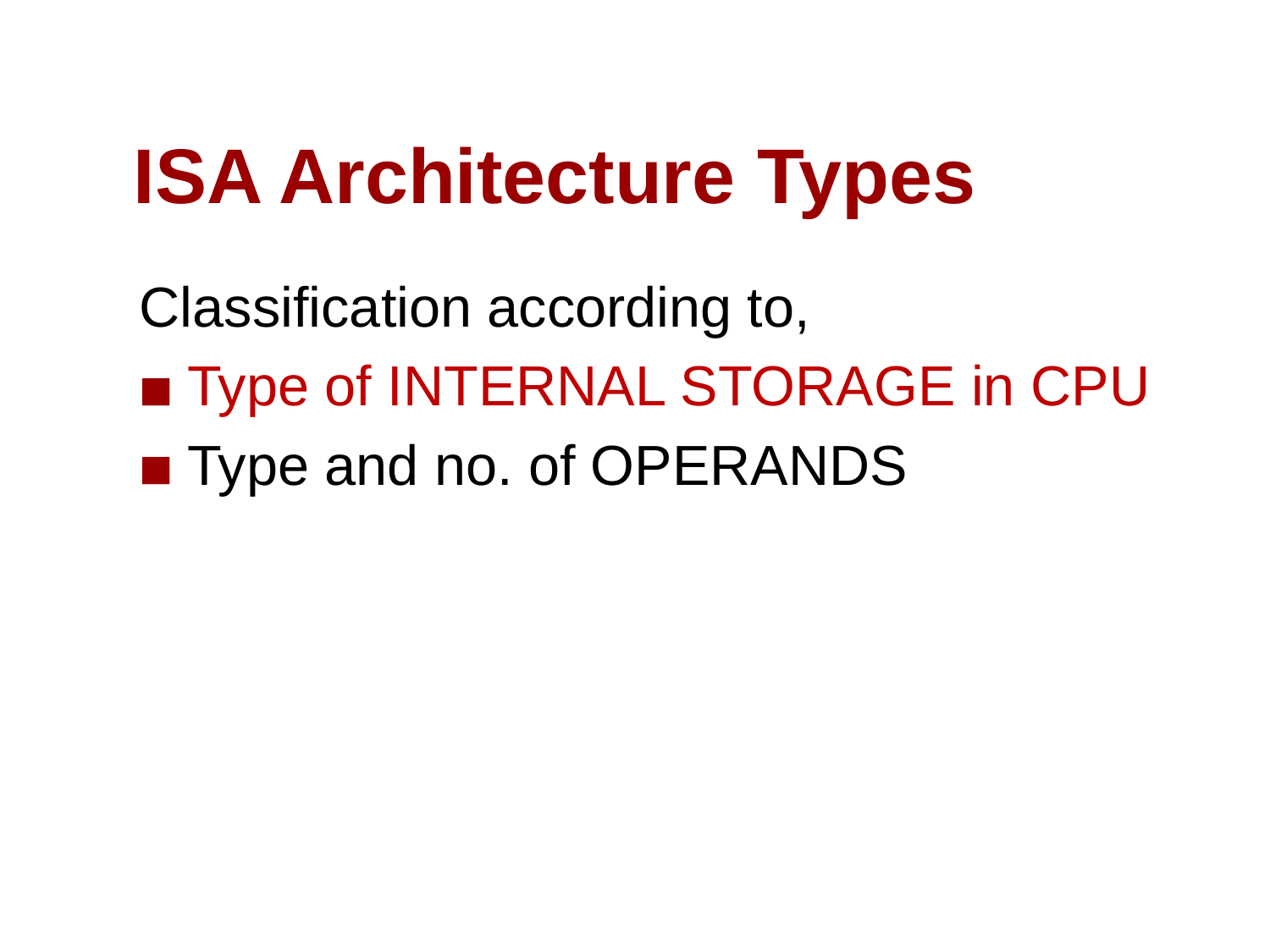

# ISA Architecture Types
Classification according to,
Type of INTERNAL STORAGE in CPU
Type and no. of OPERANDS